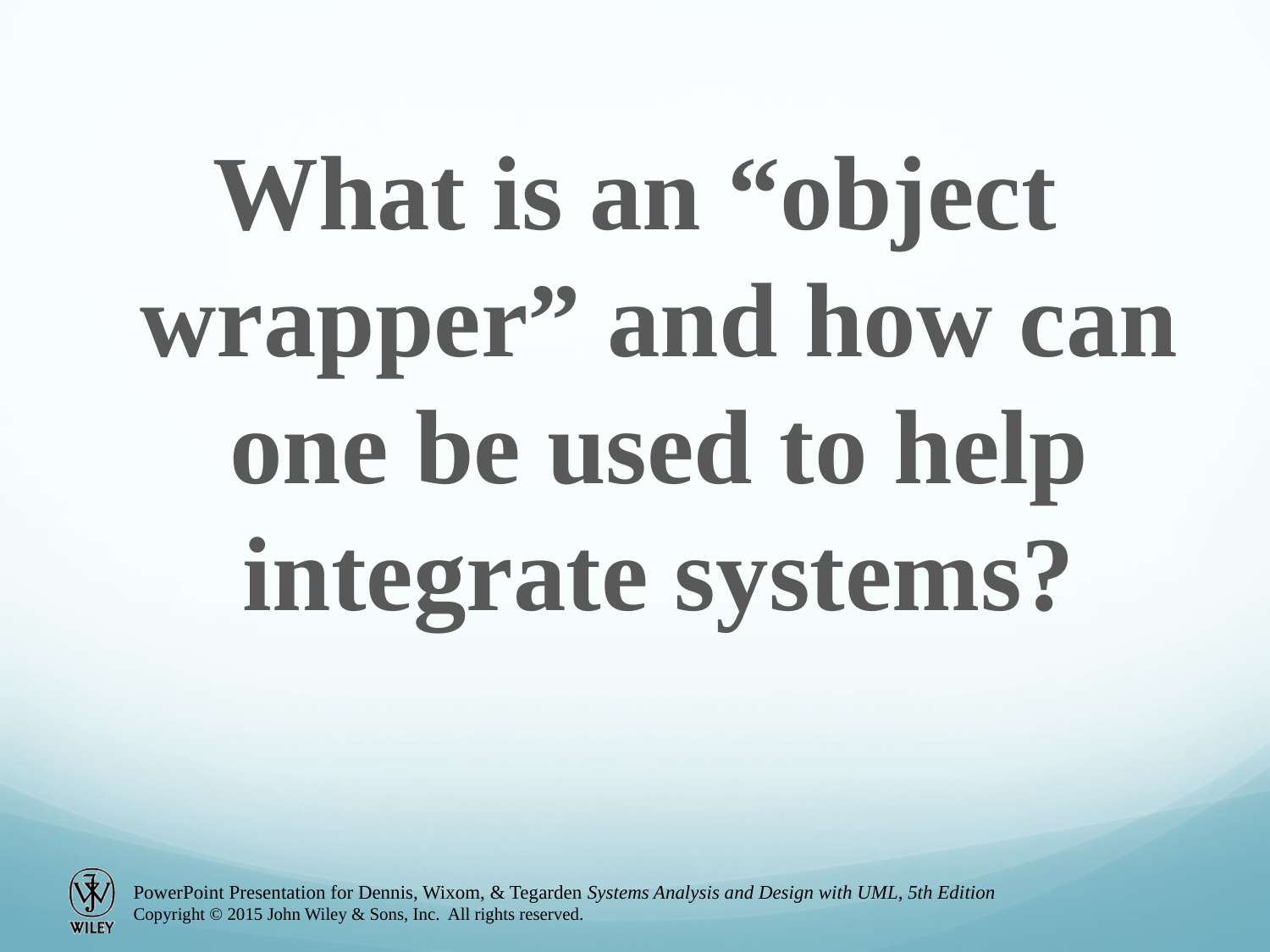

What is an “object wrapper” and how can one be used to help integrate systems?